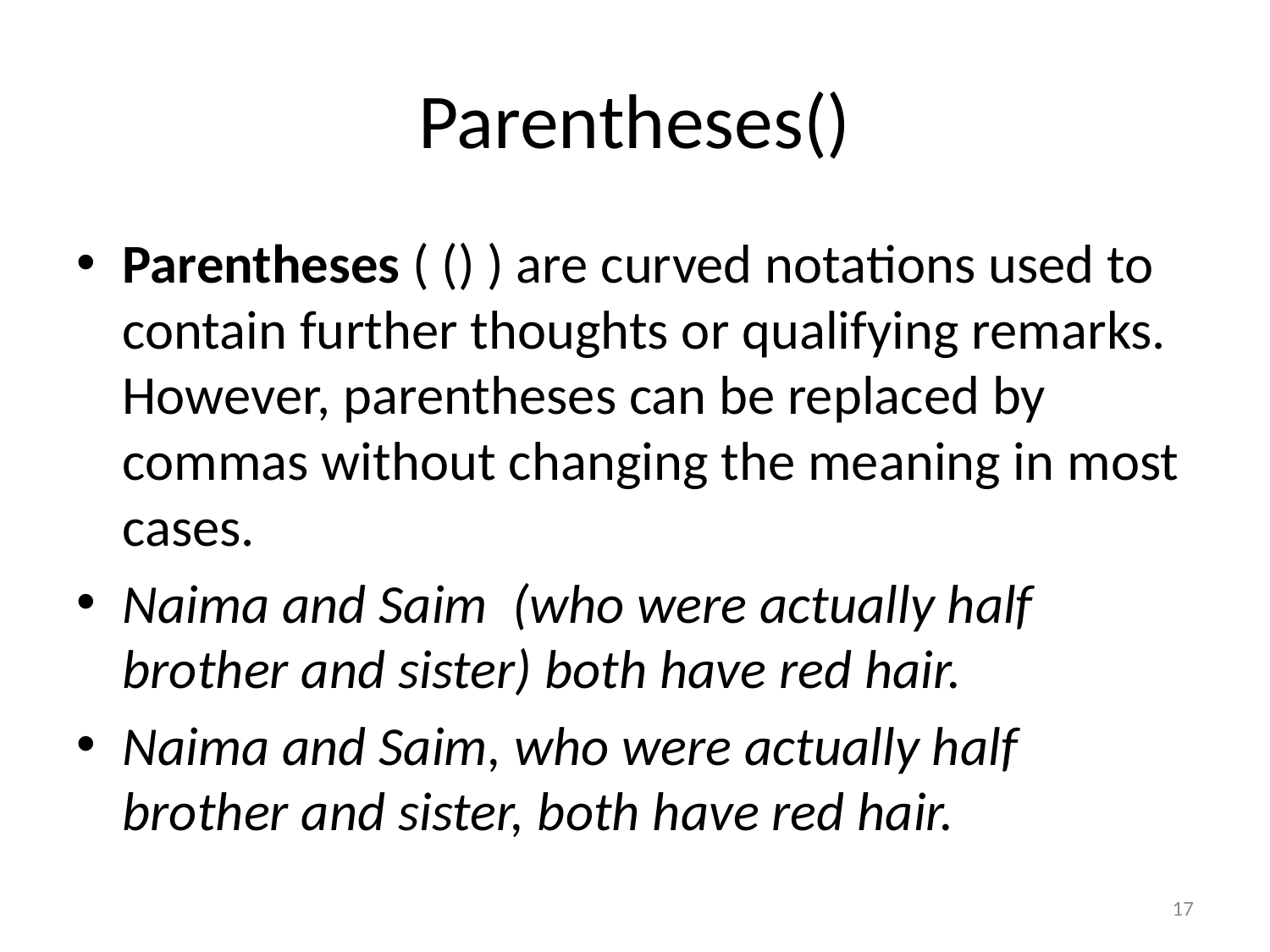

# Parentheses()
Parentheses ( () ) are curved notations used to contain further thoughts or qualifying remarks. However, parentheses can be replaced by commas without changing the meaning in most cases.
Naima and Saim  (who were actually half brother and sister) both have red hair.
Naima and Saim, who were actually half brother and sister, both have red hair.

17